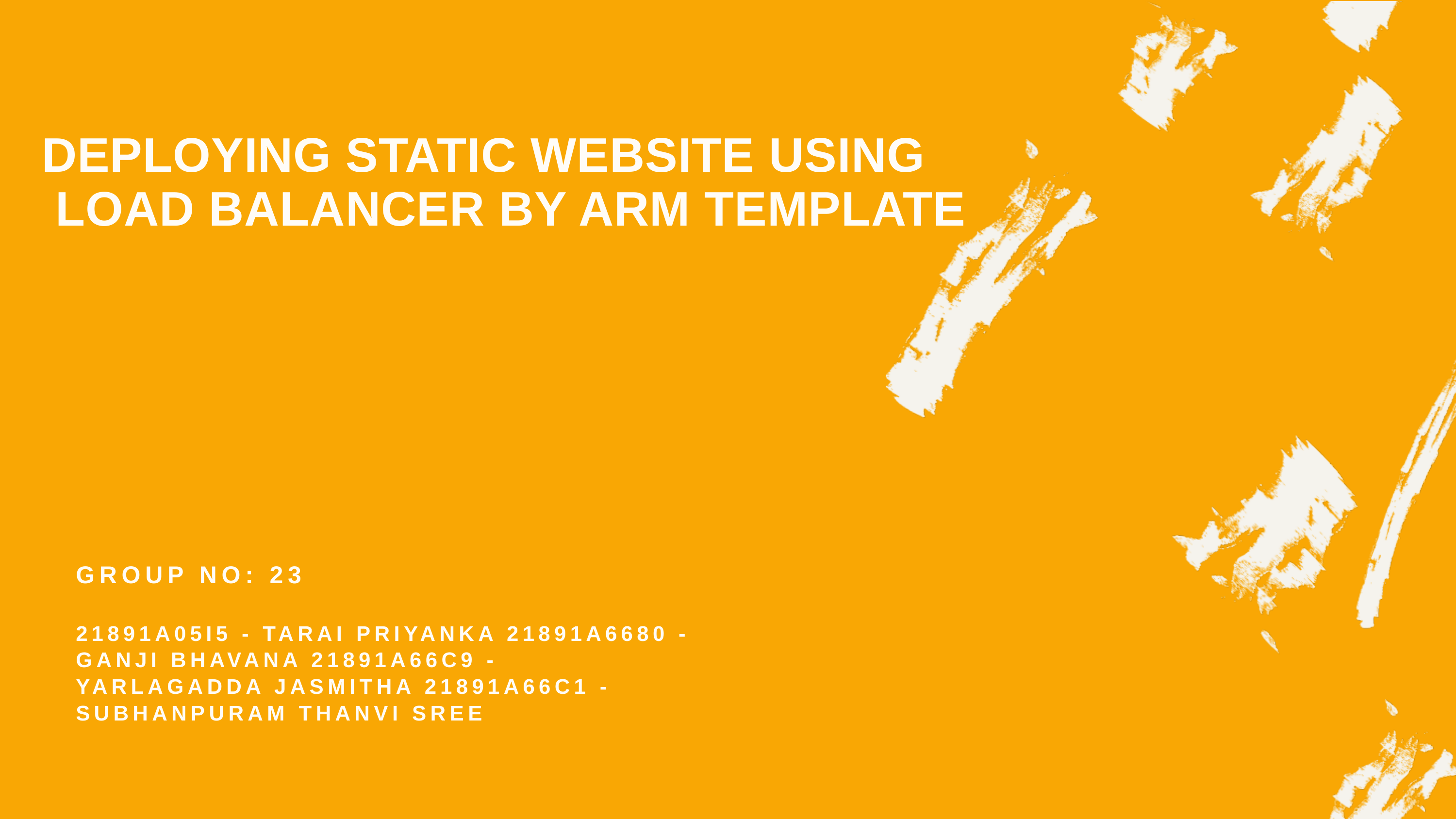

DEPLOYING STATIC WEBSITE USING   LOAD BALANCER BY ARM TEMPLATE
GROUP NO: 23

21891A05I5 - TARAI PRIYANKA 21891A6680 - GANJI BHAVANA 21891A66C9 - YARLAGADDA JASMITHA 21891A66C1 - SUBHANPURAM THANVI SREE